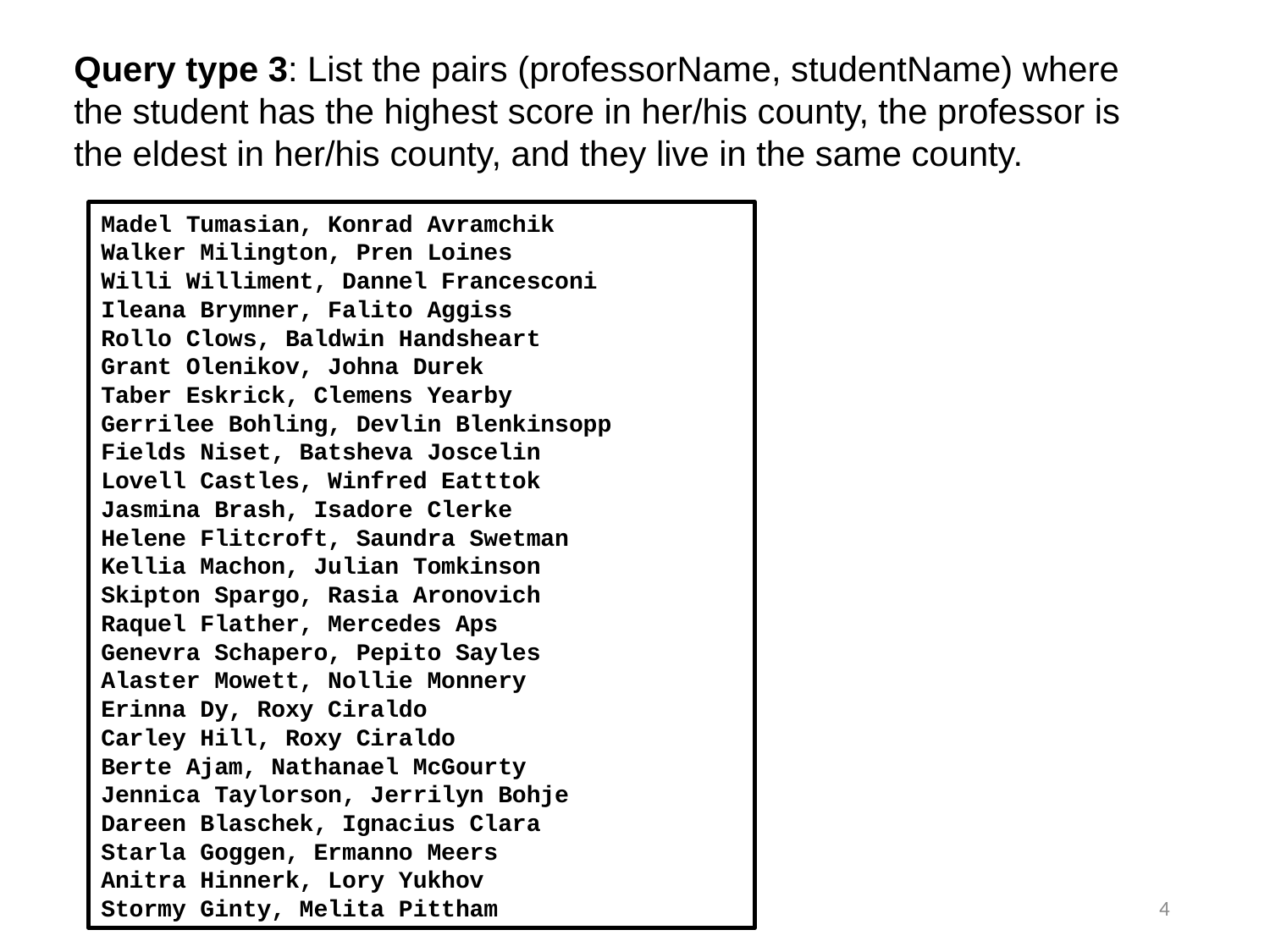

# Query type 3: List the pairs (professorName, studentName) where the student has the highest score in her/his county, the professor is the eldest in her/his county, and they live in the same county.
Madel Tumasian, Konrad Avramchik
Walker Milington, Pren Loines
Willi Williment, Dannel Francesconi
Ileana Brymner, Falito Aggiss
Rollo Clows, Baldwin Handsheart
Grant Olenikov, Johna Durek
Taber Eskrick, Clemens Yearby
Gerrilee Bohling, Devlin Blenkinsopp
Fields Niset, Batsheva Joscelin
Lovell Castles, Winfred Eatttok
Jasmina Brash, Isadore Clerke
Helene Flitcroft, Saundra Swetman
Kellia Machon, Julian Tomkinson
Skipton Spargo, Rasia Aronovich
Raquel Flather, Mercedes Aps
Genevra Schapero, Pepito Sayles
Alaster Mowett, Nollie Monnery
Erinna Dy, Roxy Ciraldo
Carley Hill, Roxy Ciraldo
Berte Ajam, Nathanael McGourty
Jennica Taylorson, Jerrilyn Bohje
Dareen Blaschek, Ignacius Clara
Starla Goggen, Ermanno Meers
Anitra Hinnerk, Lory Yukhov
Stormy Ginty, Melita Pittham
4